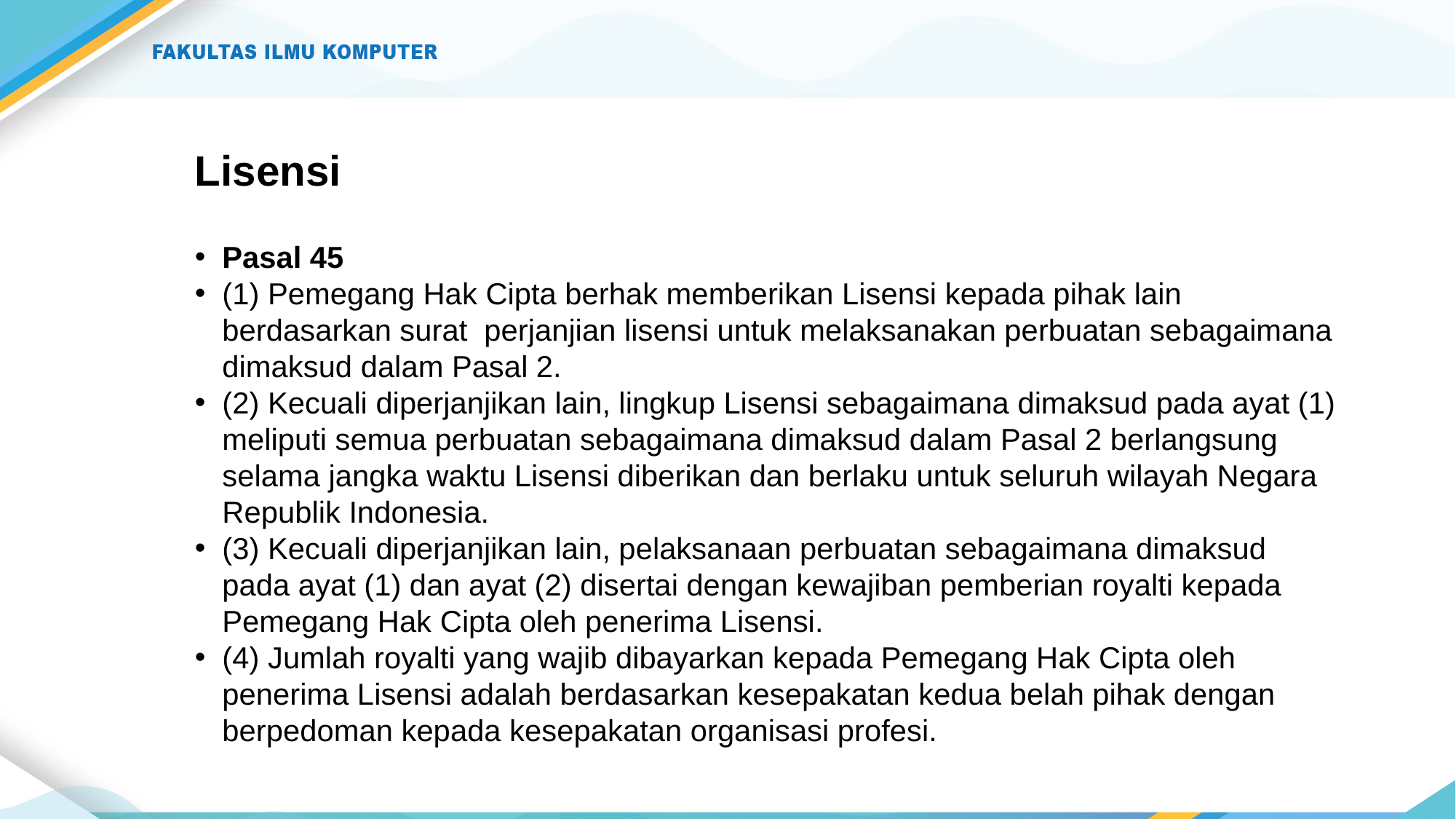

# Lisensi
Pasal 45
(1) Pemegang Hak Cipta berhak memberikan Lisensi kepada pihak lain berdasarkan surat  perjanjian lisensi untuk melaksanakan perbuatan sebagaimana dimaksud dalam Pasal 2.
(2) Kecuali diperjanjikan lain, lingkup Lisensi sebagaimana dimaksud pada ayat (1) meliputi semua perbuatan sebagaimana dimaksud dalam Pasal 2 berlangsung selama jangka waktu Lisensi diberikan dan berlaku untuk seluruh wilayah Negara Republik Indonesia.
(3) Kecuali diperjanjikan lain, pelaksanaan perbuatan sebagaimana dimaksud pada ayat (1) dan ayat (2) disertai dengan kewajiban pemberian royalti kepada Pemegang Hak Cipta oleh penerima Lisensi.
(4) Jumlah royalti yang wajib dibayarkan kepada Pemegang Hak Cipta oleh penerima Lisensi adalah berdasarkan kesepakatan kedua belah pihak dengan berpedoman kepada kesepakatan organisasi profesi.